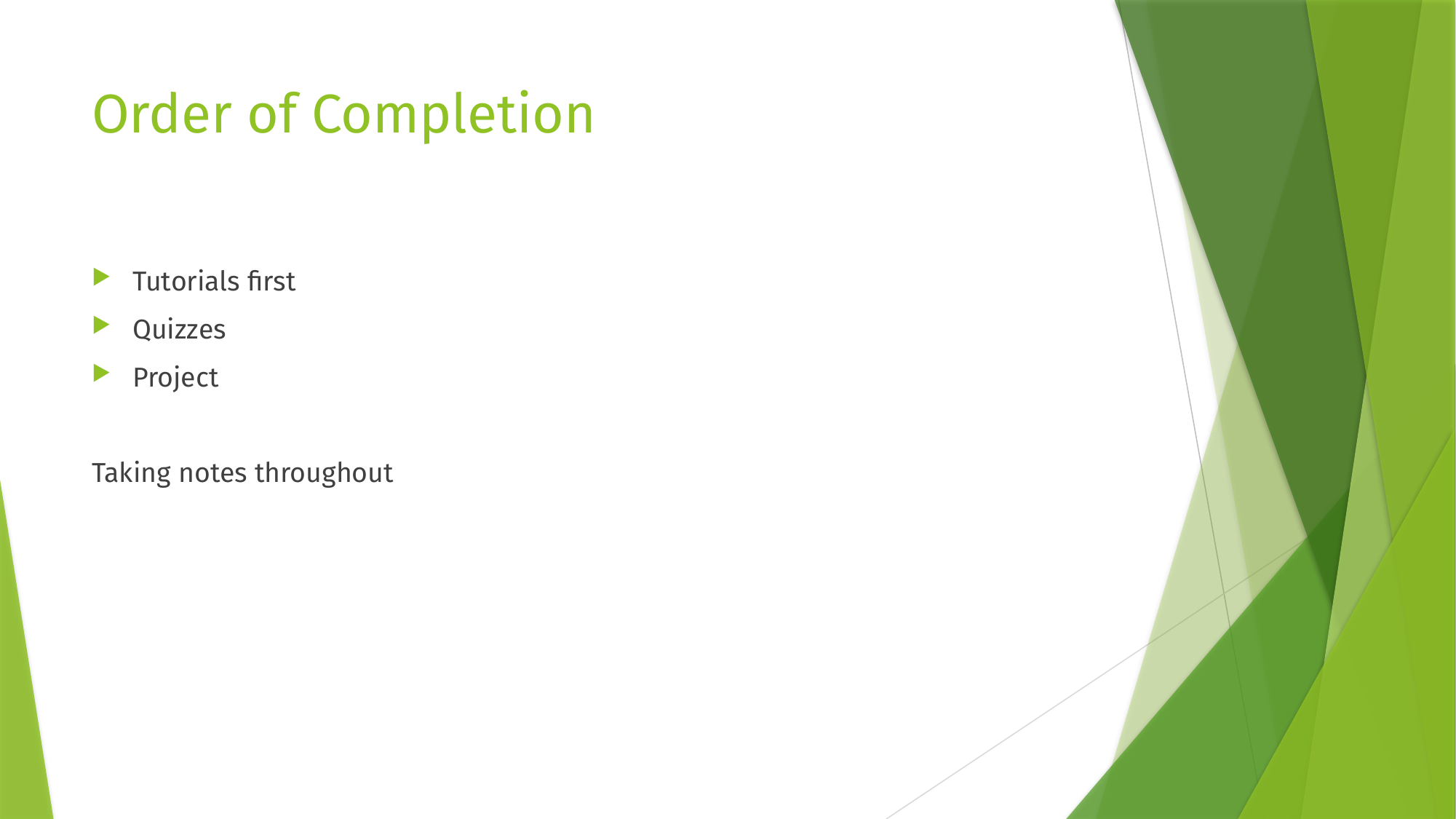

# Order of Completion
Tutorials first
Quizzes
Project

Taking notes throughout